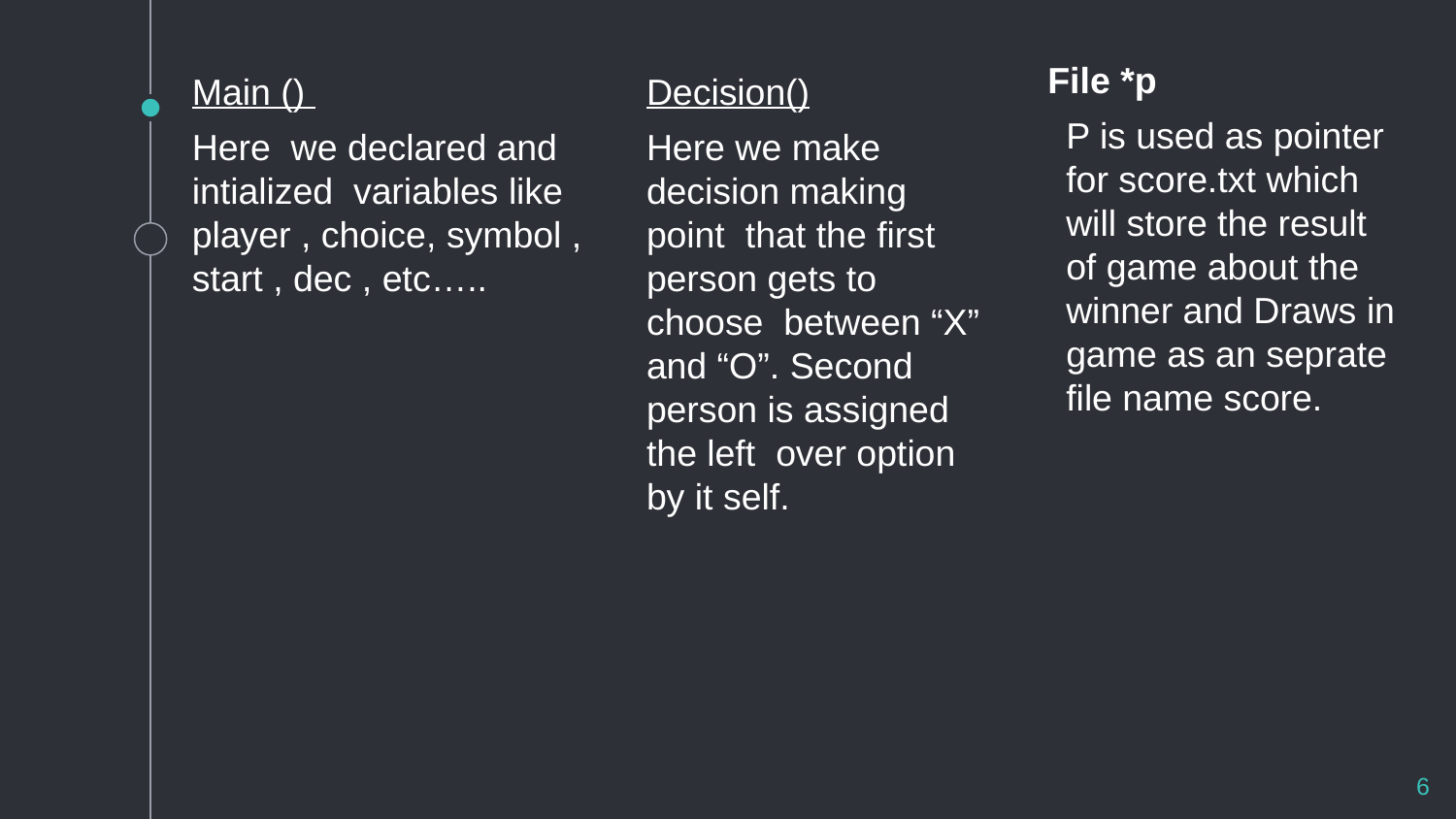

File *p
P is used as pointer for score.txt which will store the result of game about the winner and Draws in game as an seprate file name score.

Main ()
Here  we declared and intialized  variables like player , choice, symbol , start , dec , etc…..
Decision()
Here we make decision making  point  that the first person gets to choose  between “X” and “O”. Second person is assigned  the left  over option by it self.

6